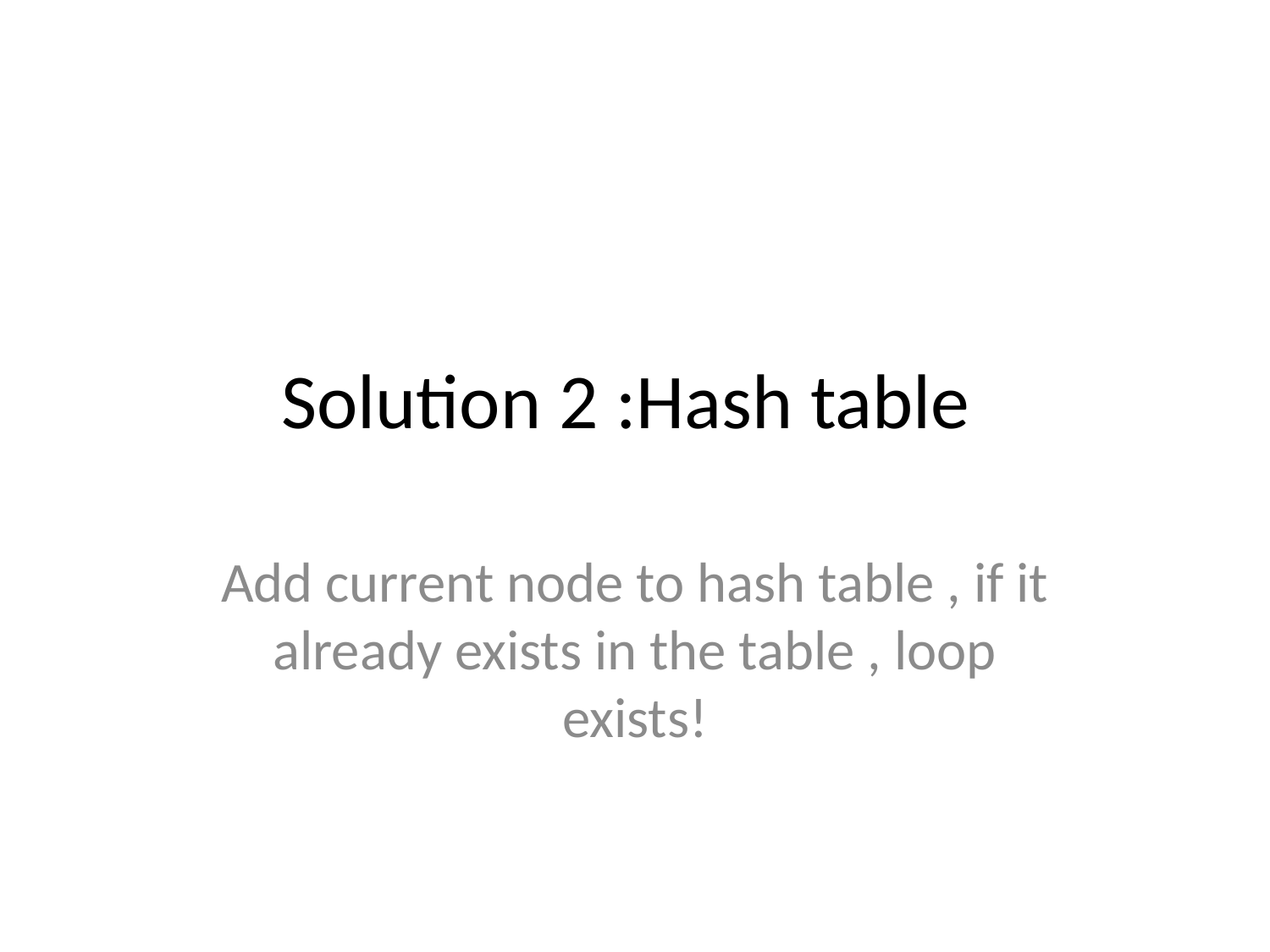

# Solution 2 :Hash table
Add current node to hash table , if it already exists in the table , loop exists!